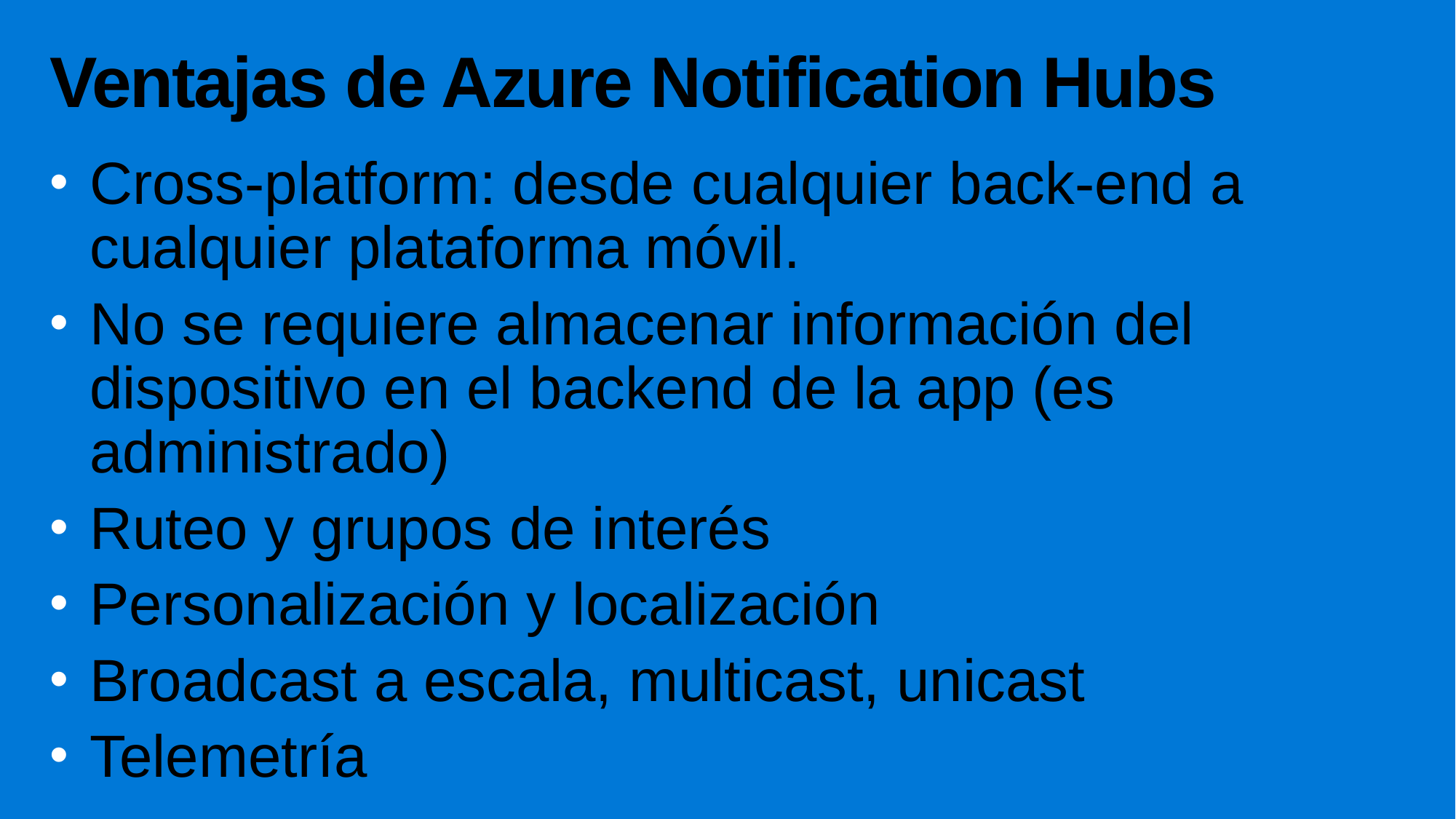

# Ventajas de Azure Notification Hubs
Cross-platform: desde cualquier back-end a cualquier plataforma móvil.
No se requiere almacenar información del dispositivo en el backend de la app (es administrado)
Ruteo y grupos de interés
Personalización y localización
Broadcast a escala, multicast, unicast
Telemetría